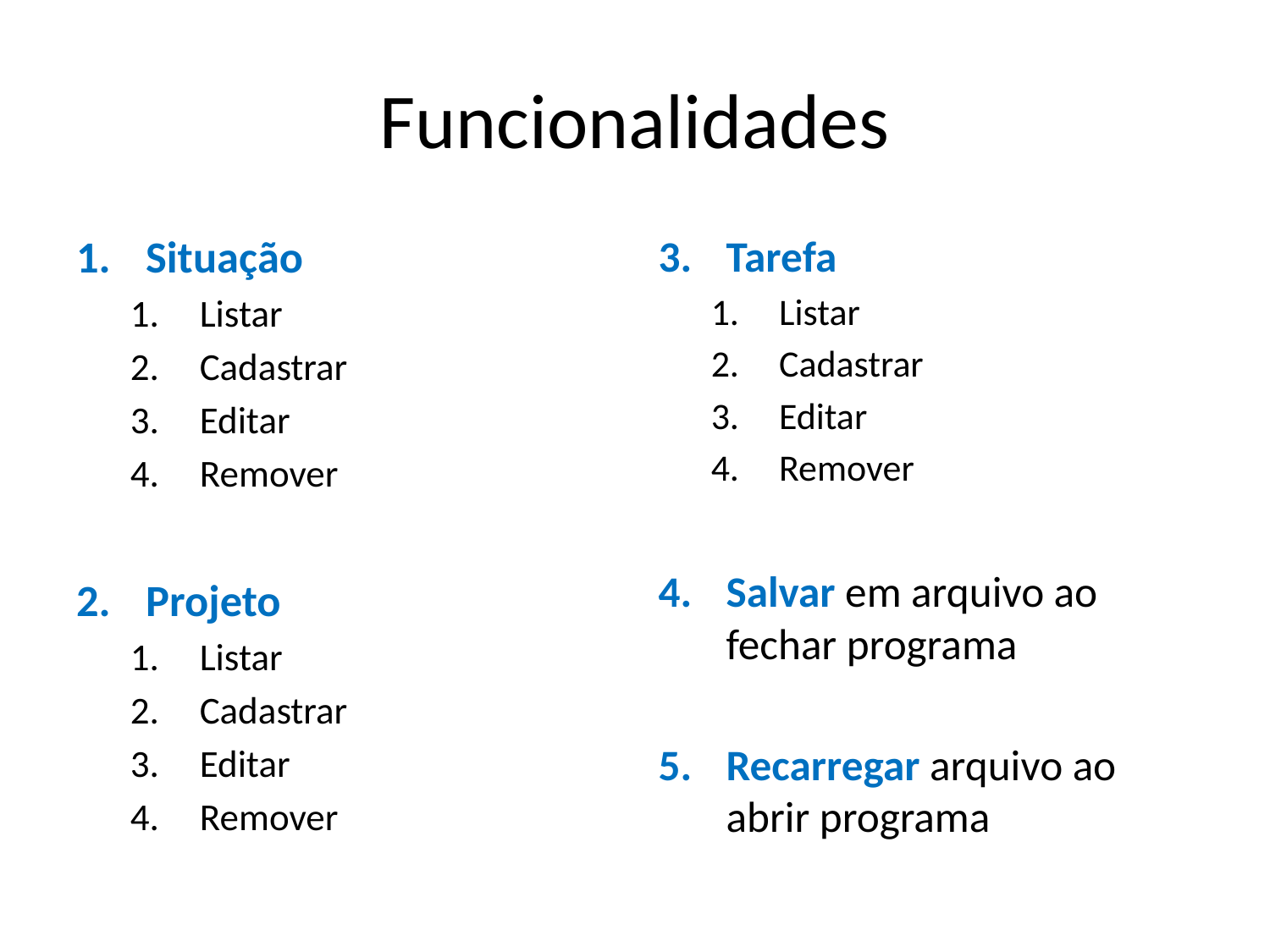

# Funcionalidades
Situação
Listar
Cadastrar
Editar
Remover

Projeto
Listar
Cadastrar
Editar
Remover

Tarefa
Listar
Cadastrar
Editar
Remover

Salvar em arquivo ao fechar programa

Recarregar arquivo ao abrir programa